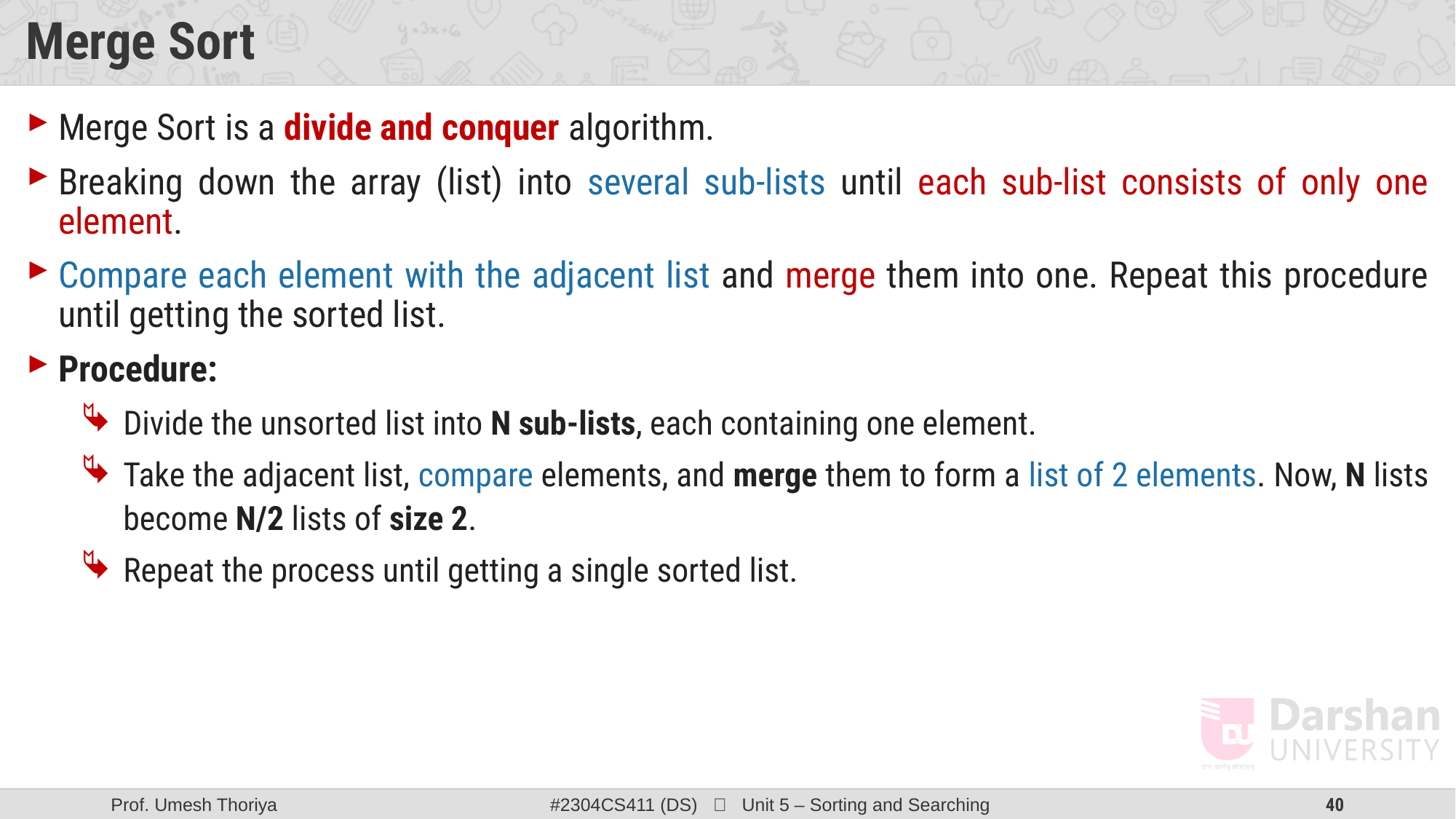

# Merge Sort
Merge Sort is a divide and conquer algorithm.
Breaking down the array (list) into several sub-lists until each sub-list consists of only one element.
Compare each element with the adjacent list and merge them into one. Repeat this procedure until getting the sorted list.
Procedure:
Divide the unsorted list into N sub-lists, each containing one element.
Take the adjacent list, compare elements, and merge them to form a list of 2 elements. Now, N lists become N/2 lists of size 2.
Repeat the process until getting a single sorted list.